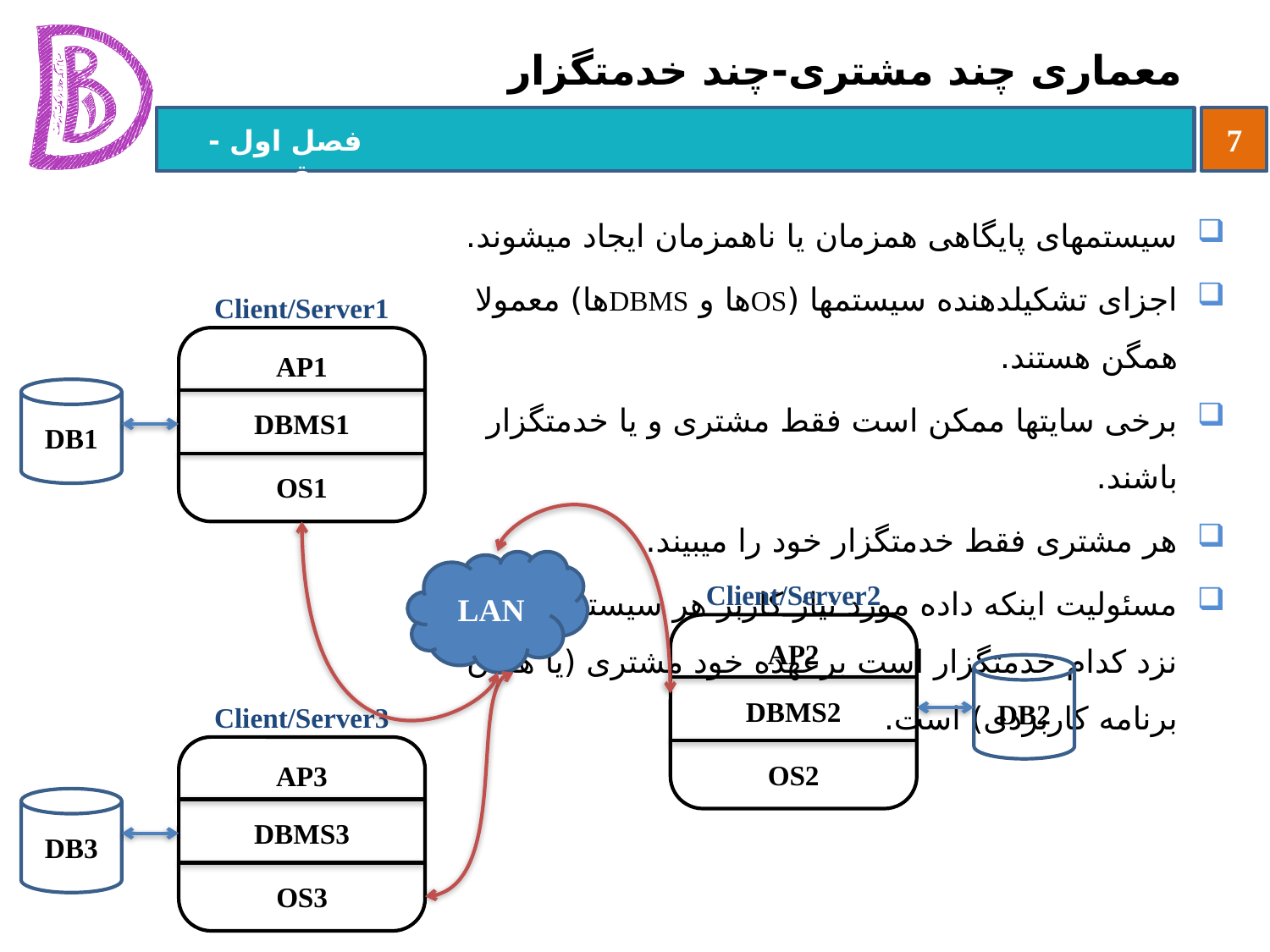

# معماری چند مشتری-چند خدمتگزار
سیستم‏های پایگاهی همزمان یا ناهمزمان ایجاد می‏شوند.
اجزای تشکیل‏دهنده سیستم‏ها (OSها و DBMSها) معمولا همگن هستند.
برخی سایت‏ها ممکن است فقط مشتری و یا خدمتگزار باشند.
هر مشتری فقط خدمتگزار خود را می‏بیند.
مسئولیت اینکه داده مورد نیاز کاربر هر سیستم مشتری نزد کدام خدمتگزار است برعهده خود مشتری (یا همان برنامه کاربردی) است.

Client/Server1

AP1
DB1
DBMS1
OS1
LAN
Client/Server2

AP2
DB2
DBMS2
OS2
Client/Server3

AP3
DB3
DBMS3
OS3